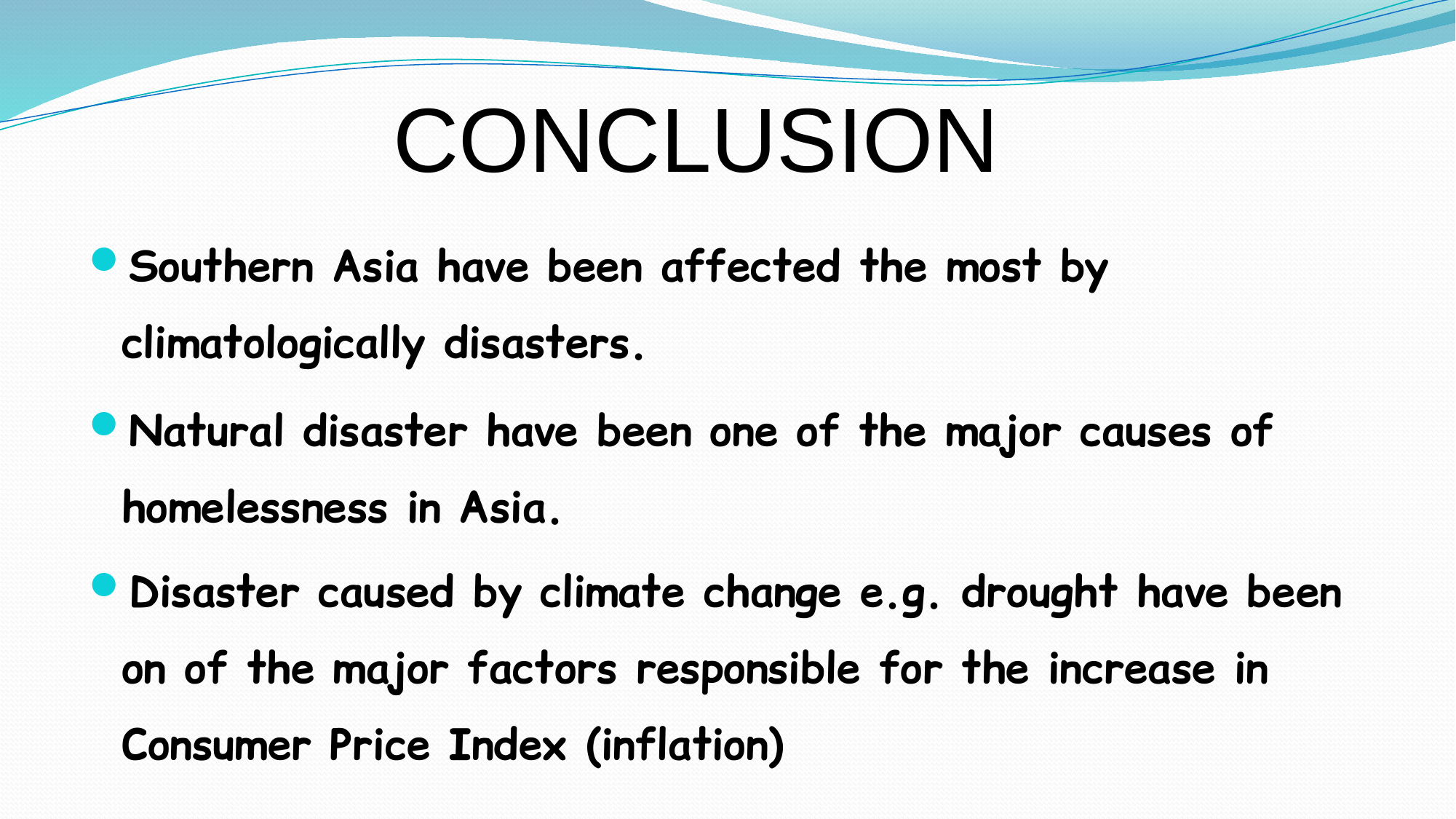

# CONCLUSION
Southern Asia have been affected the most by climatologically disasters.

Natural disaster have been one of the major causes of homelessness in Asia.
Disaster caused by climate change e.g. drought have been on of the major factors responsible for the increase in Consumer Price Index (inflation)